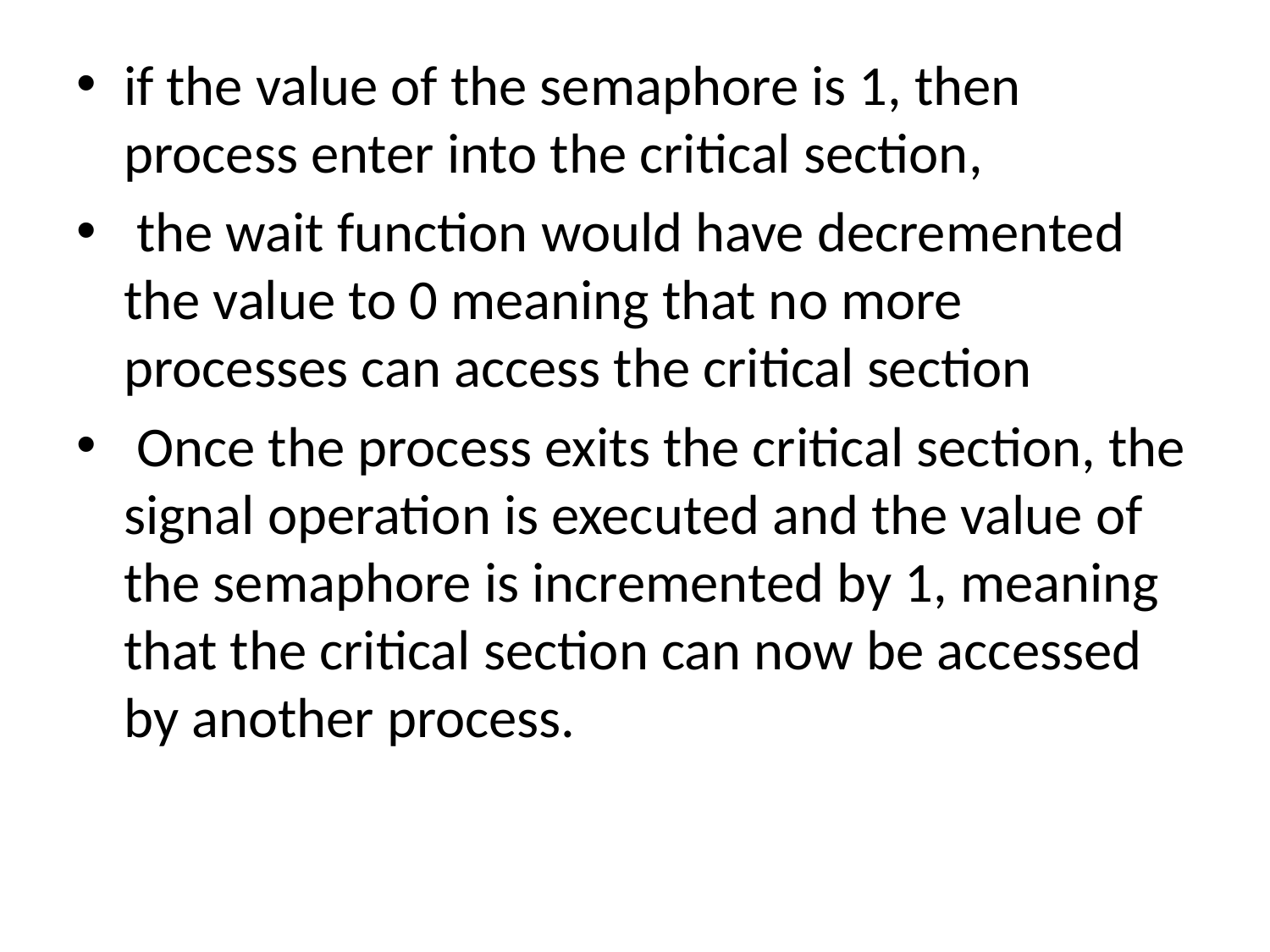

if the value of the semaphore is 1, then process enter into the critical section,
 the wait function would have decremented the value to 0 meaning that no more processes can access the critical section
 Once the process exits the critical section, the signal operation is executed and the value of the semaphore is incremented by 1, meaning that the critical section can now be accessed by another process.